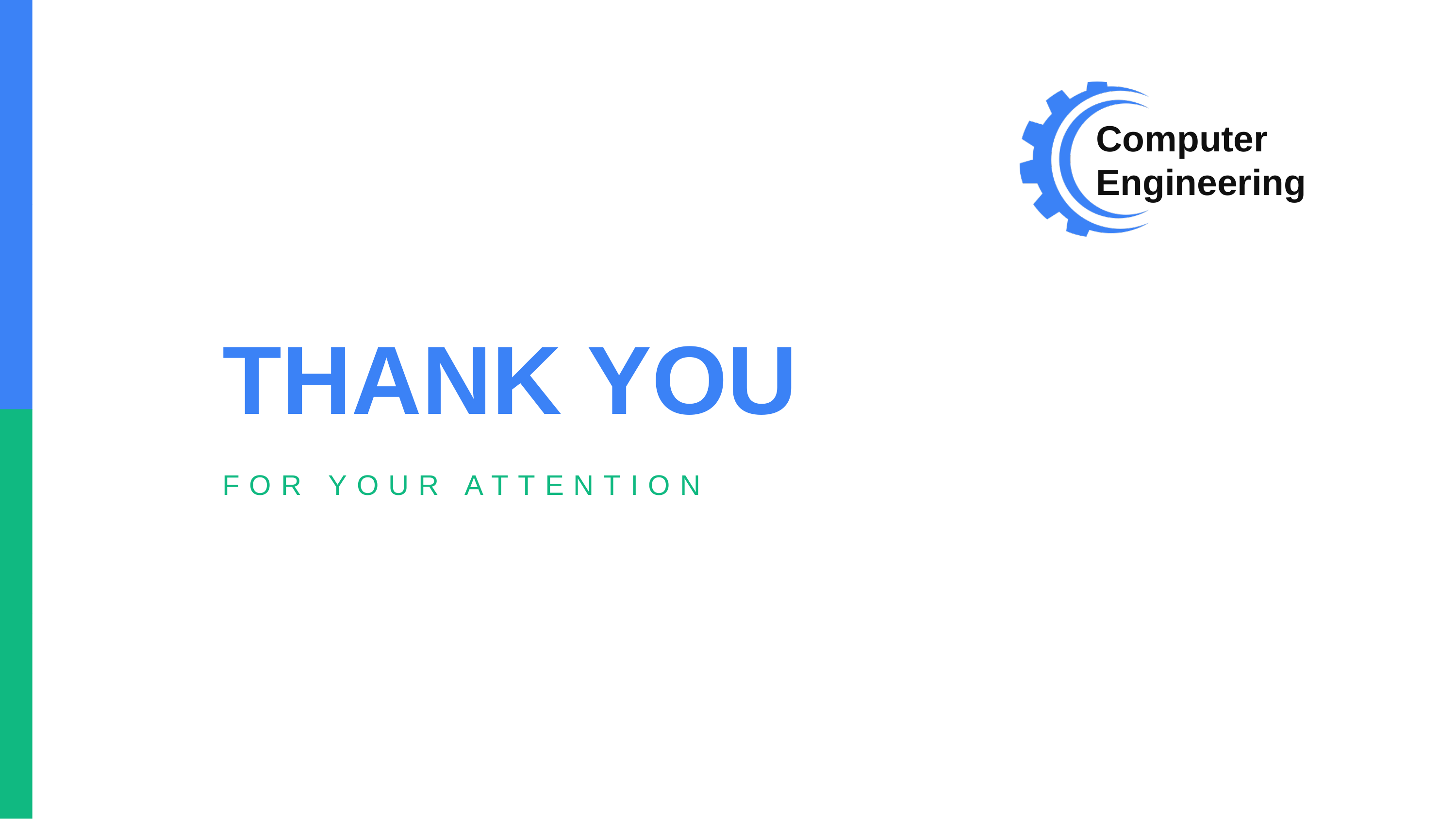

Computer Engineering
THANK YOU
FOR YOUR ATTENTION